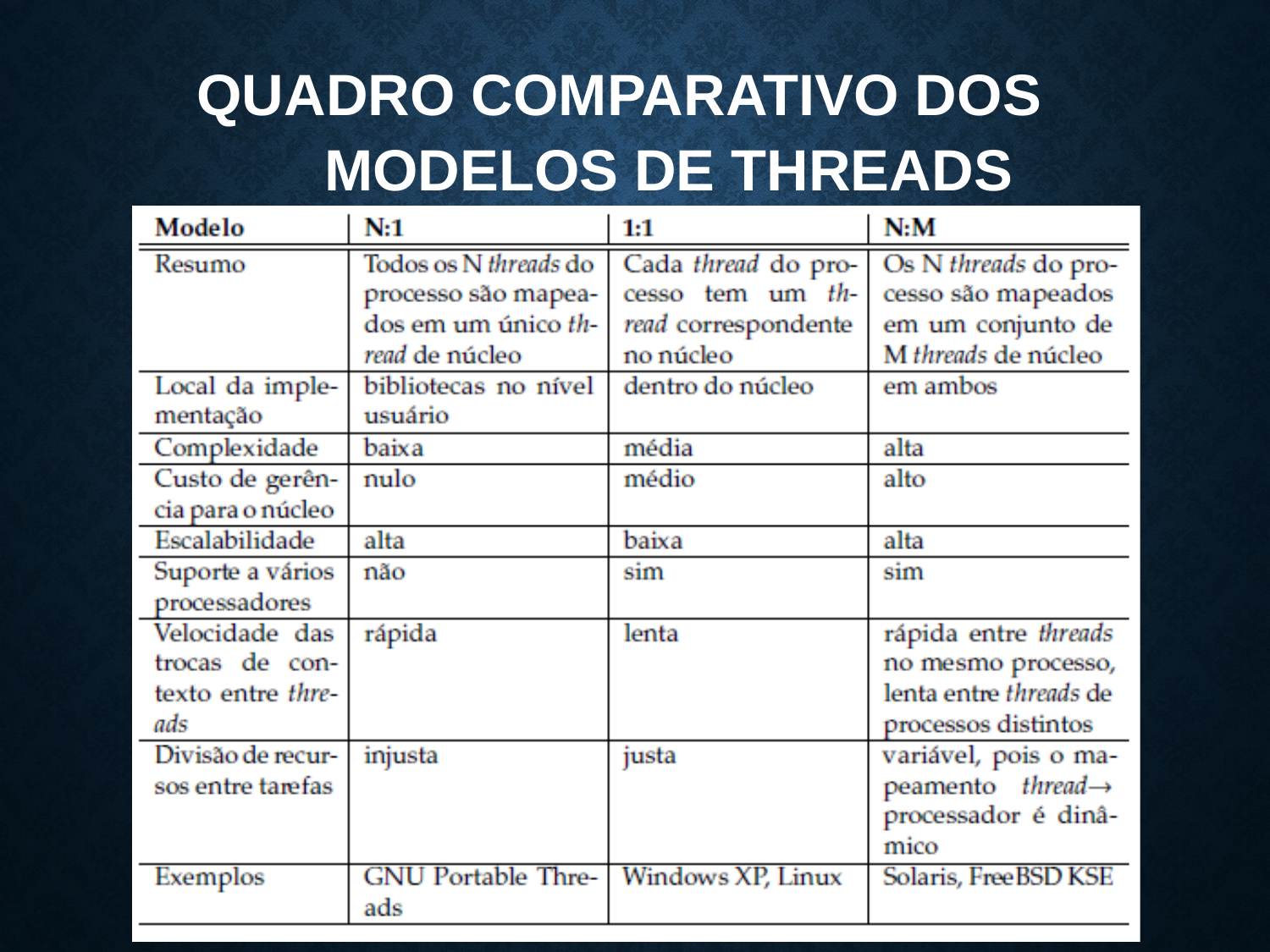

# QUADRO COMPARATIVO DOS  MODELOS DE THREADS